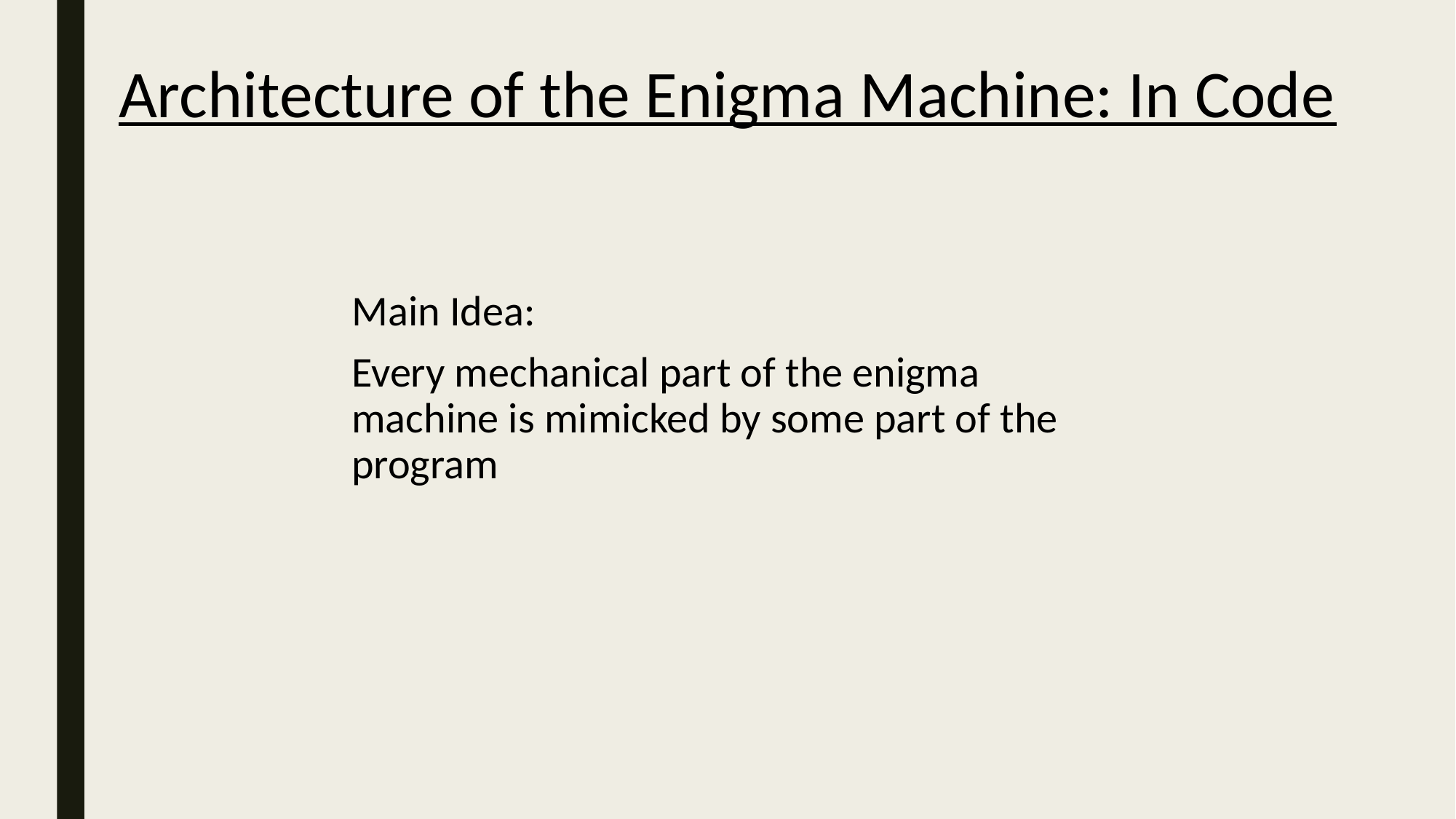

Architecture of the Enigma Machine: In Code
Main Idea:
Every mechanical part of the enigma machine is mimicked by some part of the program